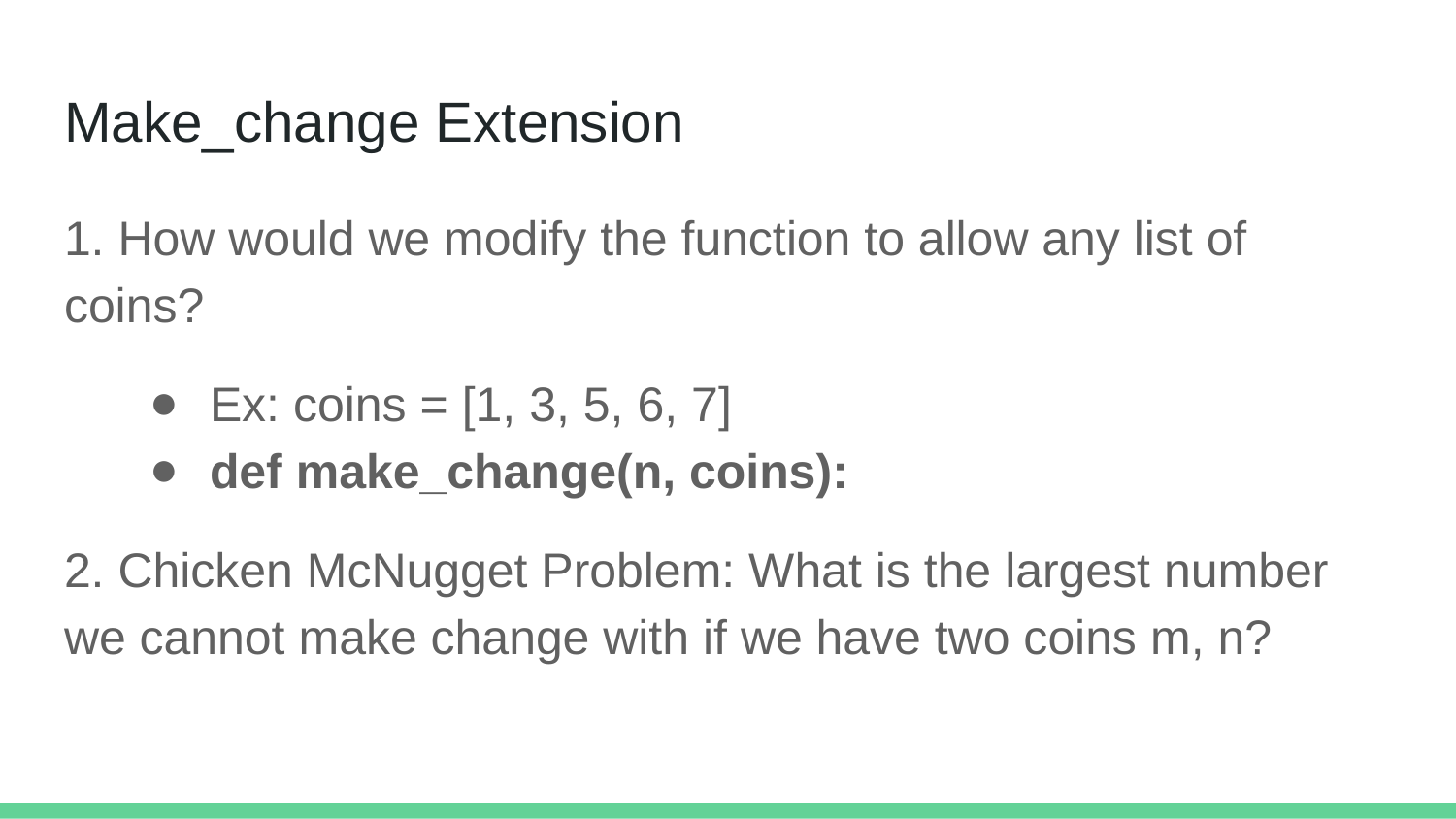

# Make_change Extension
1. How would we modify the function to allow any list of coins?
Ex: coins = [1, 3, 5, 6, 7]
def make_change(n, coins):
2. Chicken McNugget Problem: What is the largest number we cannot make change with if we have two coins m, n?